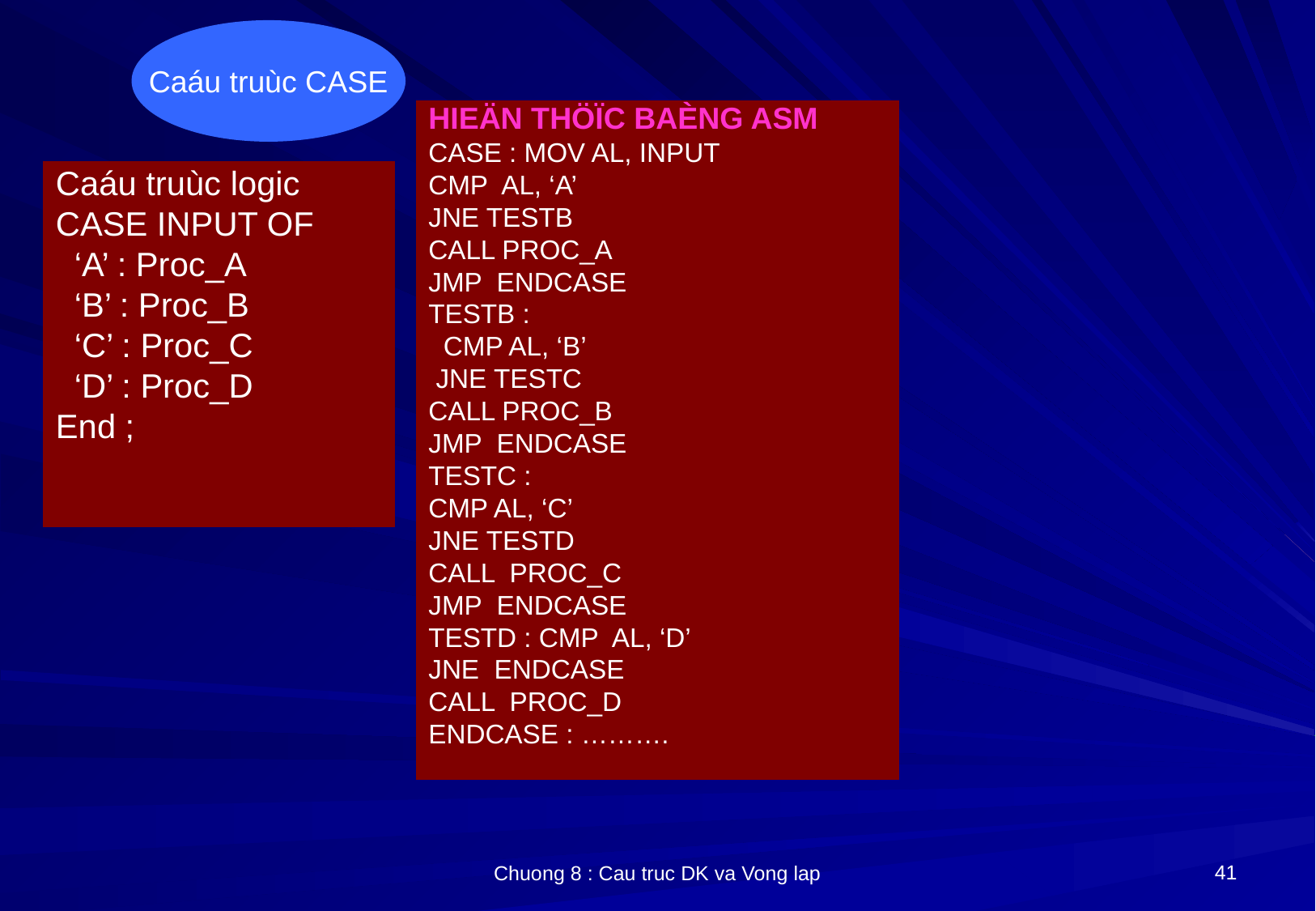

Caáu truùc CASE
HIEÄN THÖÏC BAÈNG ASM
CASE : MOV AL, INPUT
CMP  AL, ‘A’
JNE TESTB
CALL PROC_A
JMP  ENDCASE
TESTB :
  CMP AL, ‘B’
 JNE TESTC
CALL PROC_B
JMP  ENDCASE
TESTC :
CMP AL, ‘C’
JNE TESTD
CALL  PROC_C
JMP  ENDCASE
TESTD : CMP  AL, ‘D’
JNE  ENDCASE
CALL  PROC_D
ENDCASE : ……….

Caáu truùc logic
CASE INPUT OF
  ‘A’ : Proc_A
  ‘B’ : Proc_B
  ‘C’ : Proc_C
  ‘D’ : Proc_D
End ;

41
Chuong 8 : Cau truc DK va Vong lap